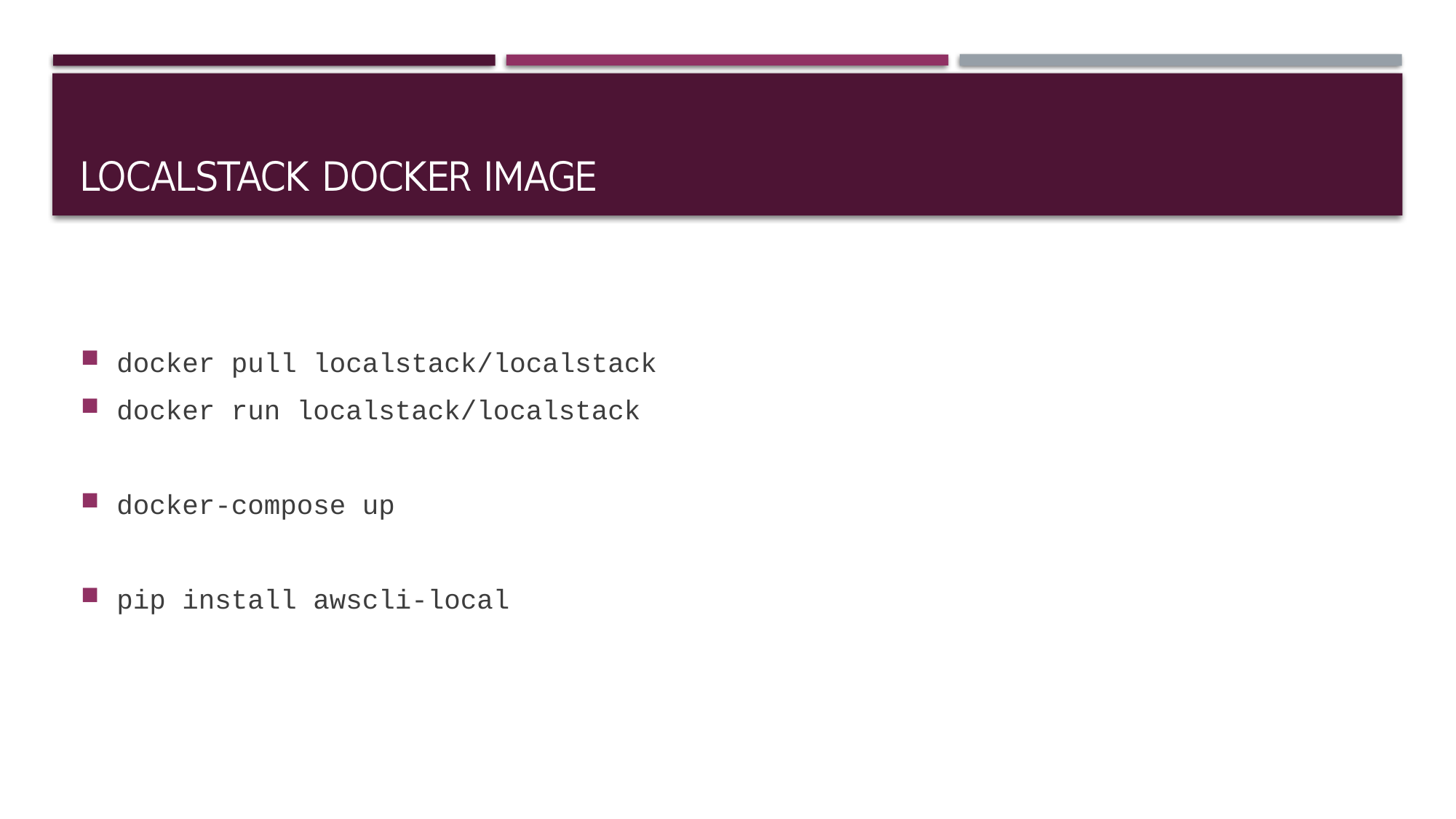

# Localstack docker image
docker pull localstack/localstack
docker run localstack/localstack

docker-compose up

pip install awscli-local